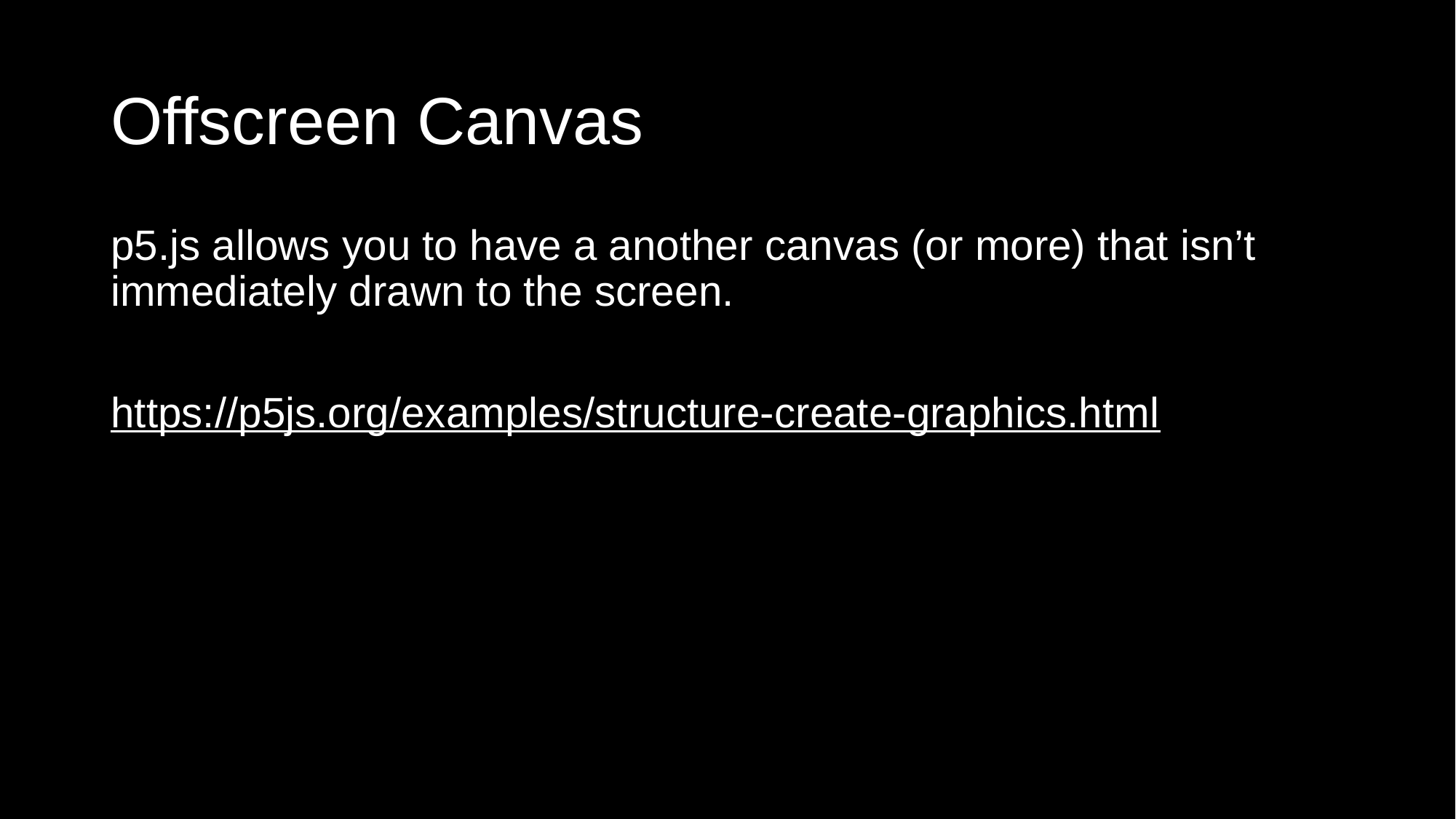

# Offscreen Canvas
p5.js allows you to have a another canvas (or more) that isn’t immediately drawn to the screen.

https://p5js.org/examples/structure-create-graphics.html